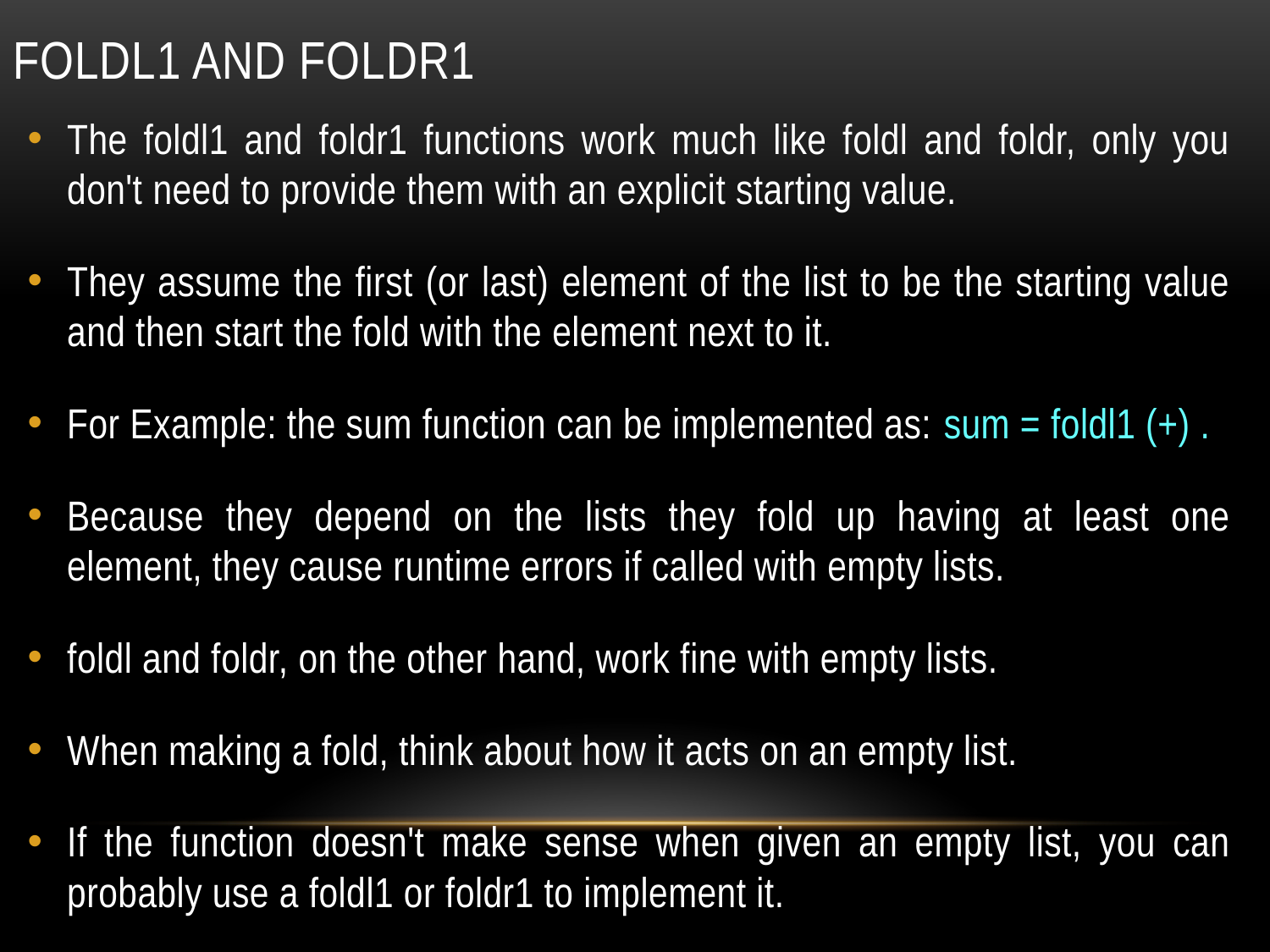

# Foldl1 and foldr1
The foldl1 and foldr1 functions work much like foldl and foldr, only you don't need to provide them with an explicit starting value.
They assume the first (or last) element of the list to be the starting value and then start the fold with the element next to it.
For Example: the sum function can be implemented as: sum = foldl1 (+) .
Because they depend on the lists they fold up having at least one element, they cause runtime errors if called with empty lists.
foldl and foldr, on the other hand, work fine with empty lists.
When making a fold, think about how it acts on an empty list.
If the function doesn't make sense when given an empty list, you can probably use a foldl1 or foldr1 to implement it.